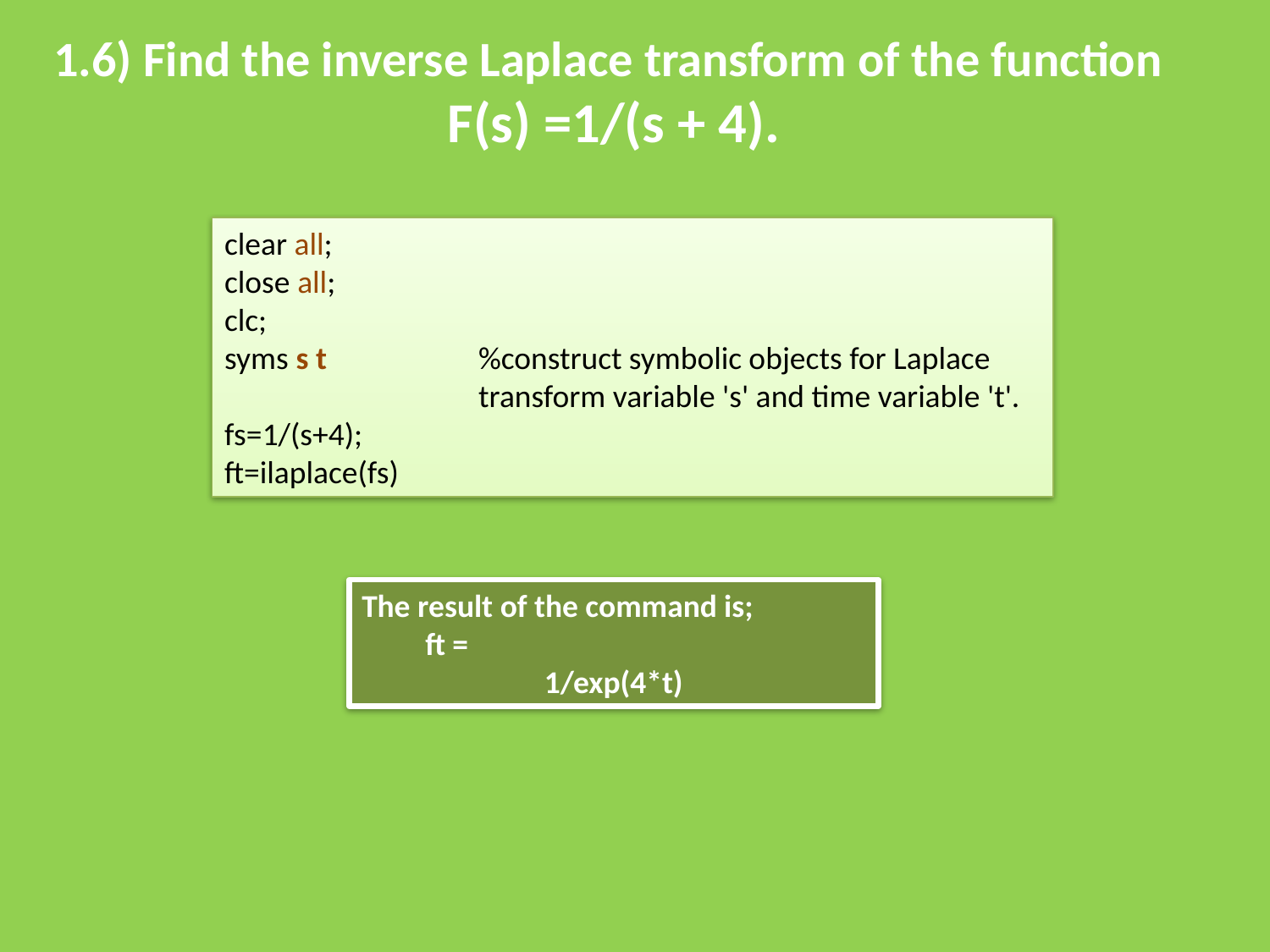

1.6) Find the inverse Laplace transform of the function
F(s) =1/(s + 4).
clear all;
close all;
clc;
syms s t 		%construct symbolic objects for Laplace 		transform variable 's' and time variable 't'.
fs=1/(s+4);
ft=ilaplace(fs)
The result of the command is;
ft =
1/exp(4*t)